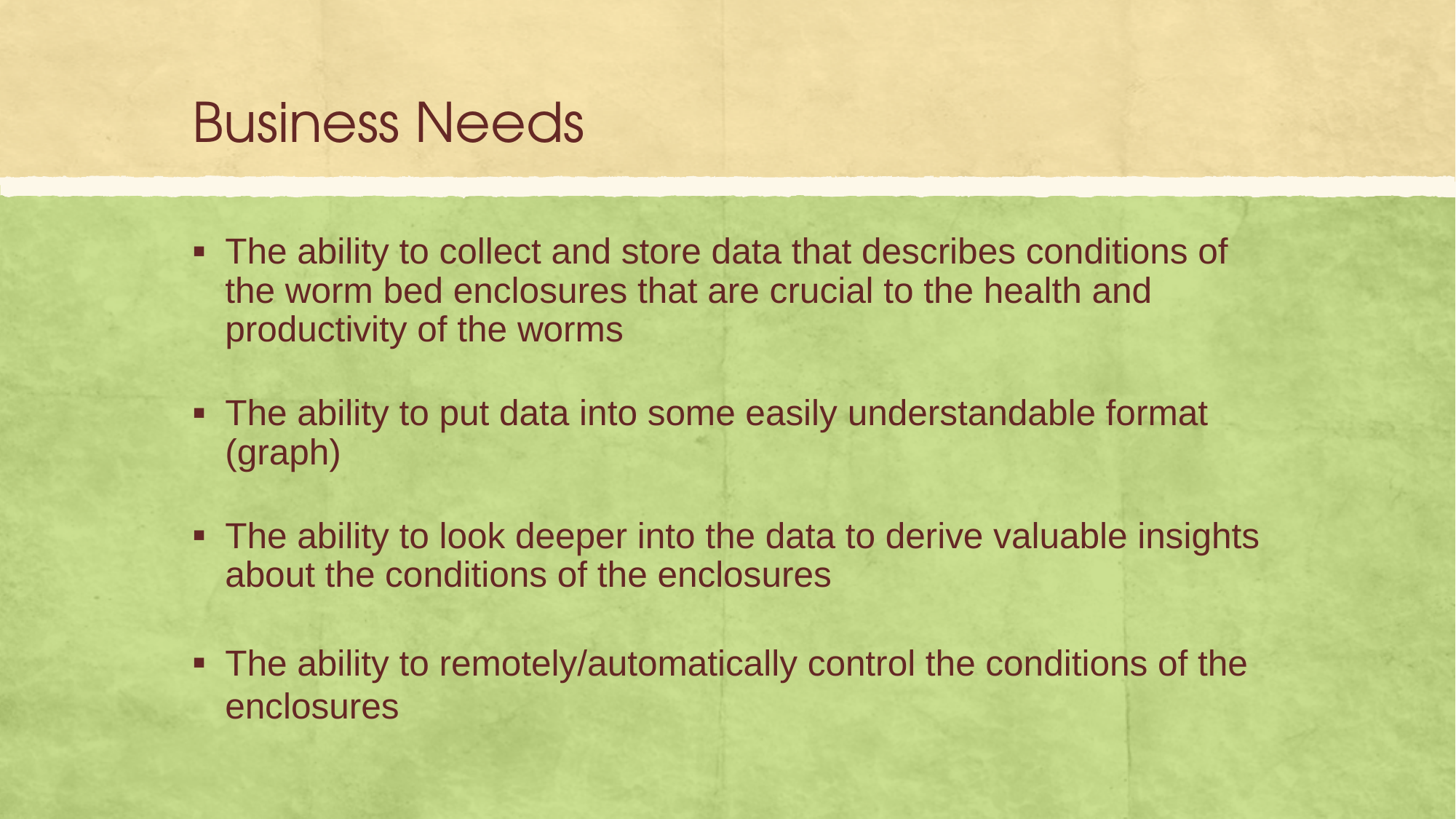

# Business Needs
The ability to collect and store data that describes conditions of the worm bed enclosures that are crucial to the health and productivity of the worms
The ability to put data into some easily understandable format (graph)
The ability to look deeper into the data to derive valuable insights about the conditions of the enclosures
The ability to remotely/automatically control the conditions of the enclosures